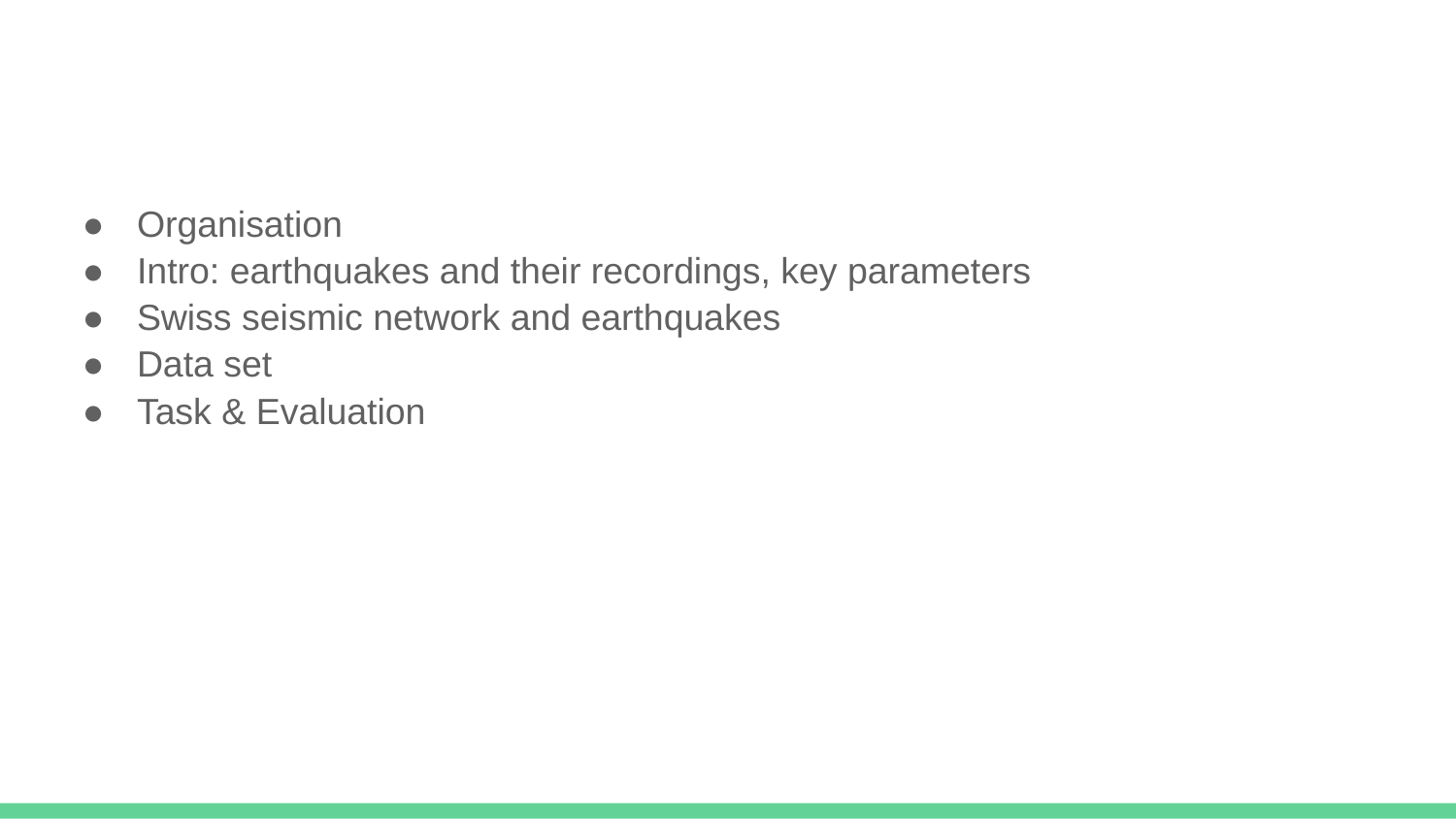

#
Organisation
Intro: earthquakes and their recordings, key parameters
Swiss seismic network and earthquakes
Data set
Task & Evaluation